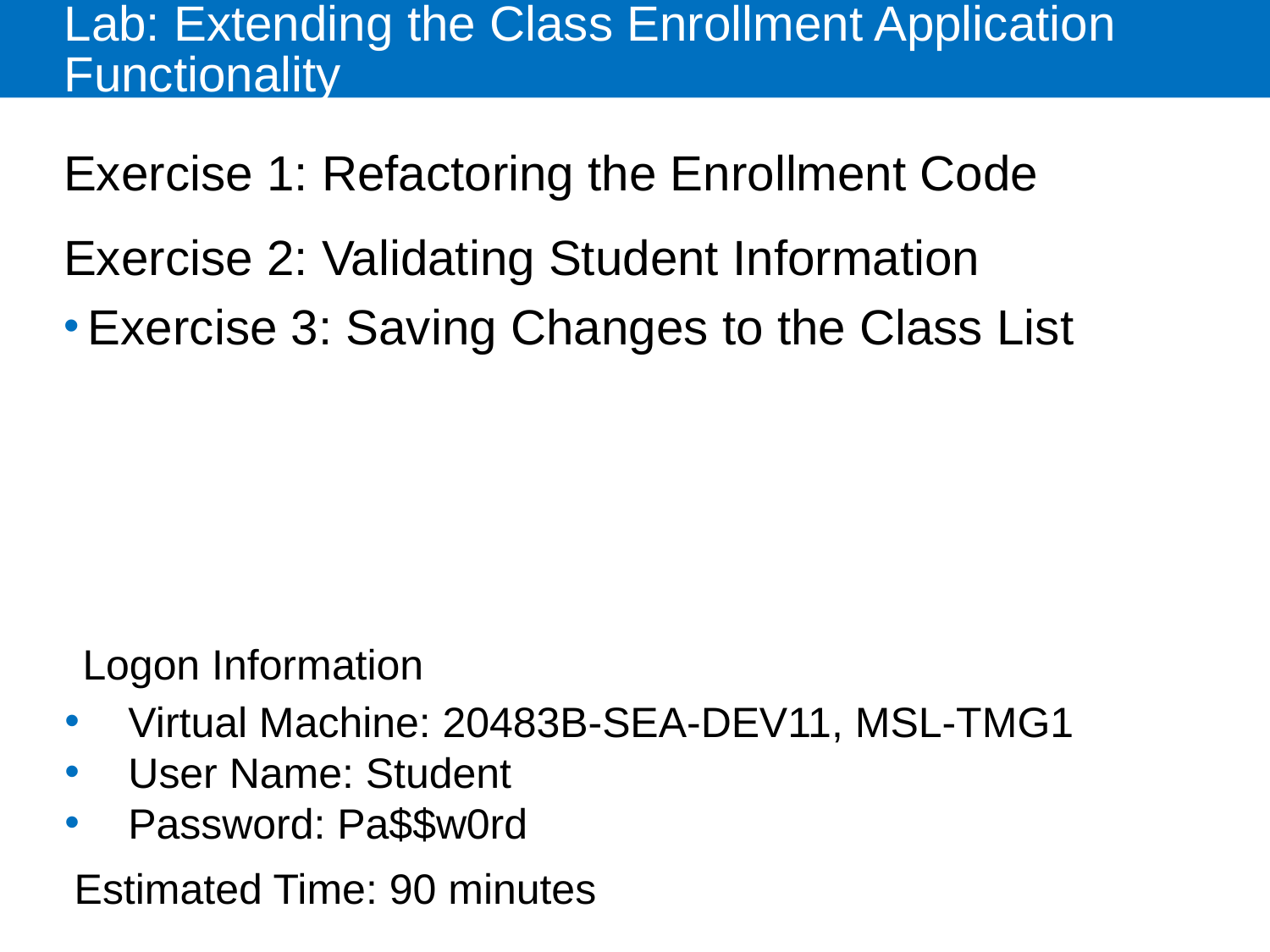

# Lab: Extending the Class Enrollment Application Functionality
Exercise 1: Refactoring the Enrollment Code
Exercise 2: Validating Student Information
Exercise 3: Saving Changes to the Class List
Logon Information
Virtual Machine: 20483B-SEA-DEV11, MSL-TMG1
User Name: Student
Password: Pa$$w0rd
Estimated Time: 90 minutes